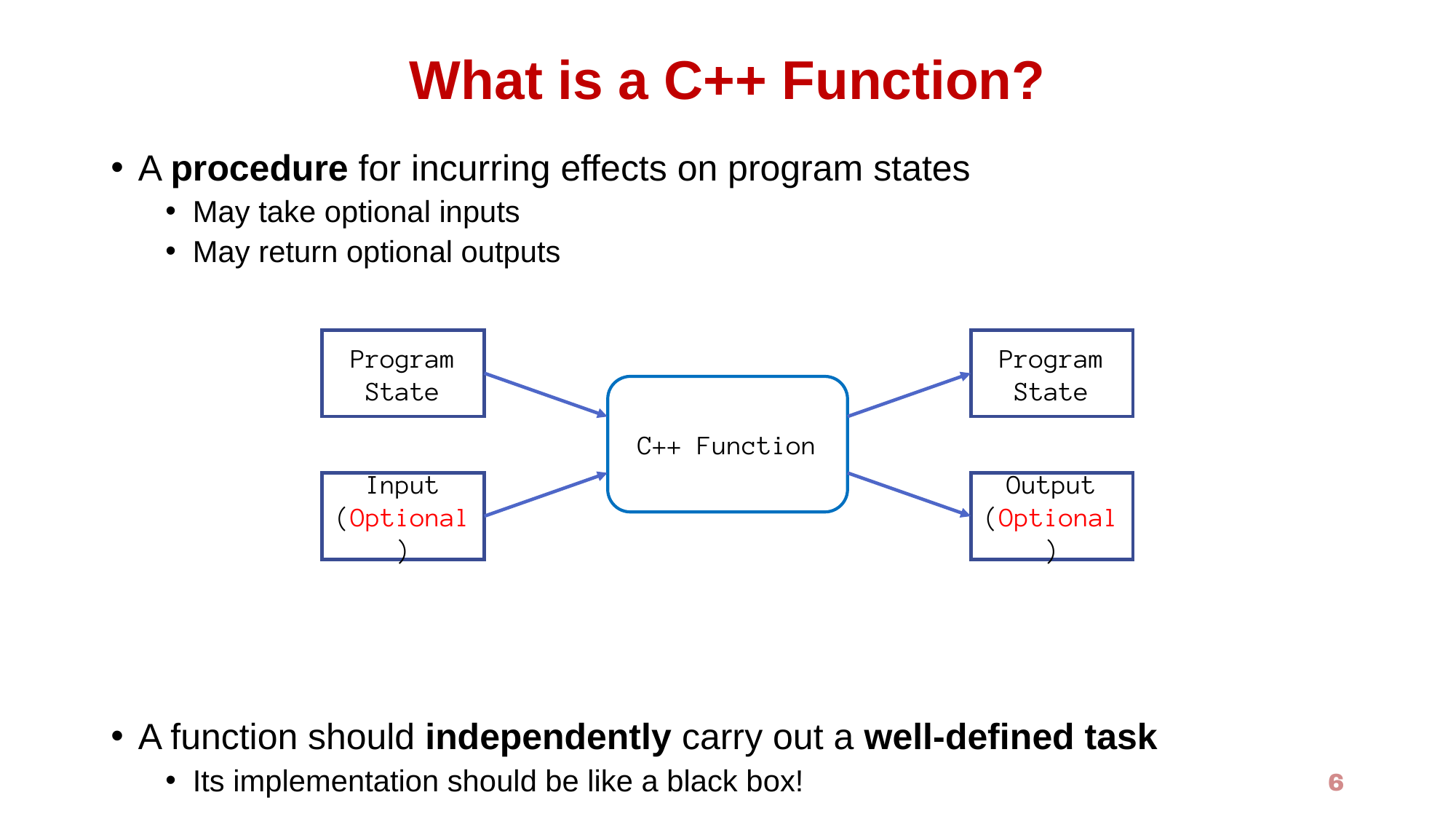

# What is a C++ Function?
A procedure for incurring effects on program states
May take optional inputs
May return optional outputs

A function should independently carry out a well-defined task
Its implementation should be like a black box!
Program
State
Program
State
C++ Function
Output
(Optional)
Input
(Optional)
6